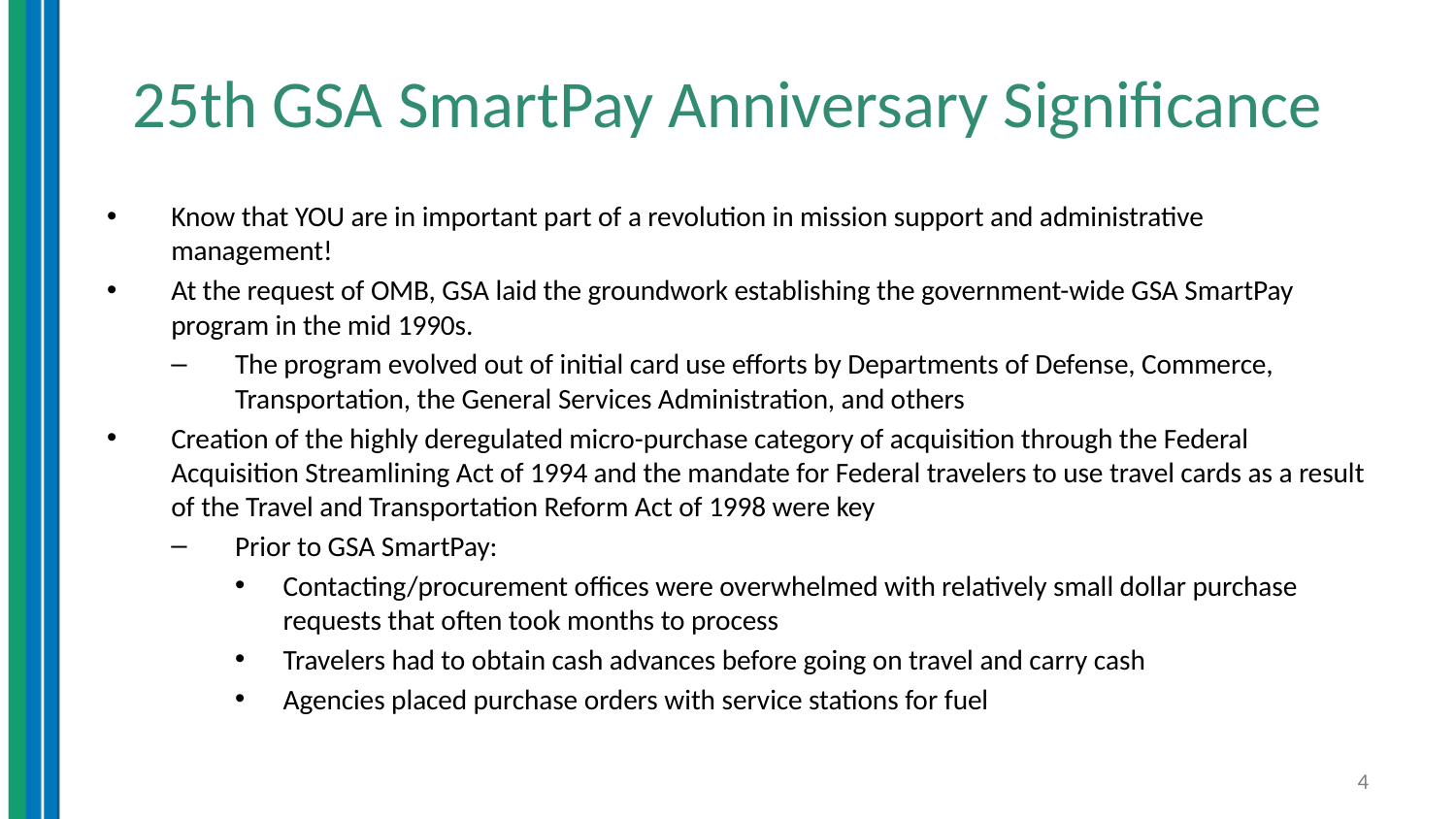

# 25th GSA SmartPay Anniversary Significance
Know that YOU are in important part of a revolution in mission support and administrative management!
At the request of OMB, GSA laid the groundwork establishing the government-wide GSA SmartPay program in the mid 1990s.
The program evolved out of initial card use efforts by Departments of Defense, Commerce, Transportation, the General Services Administration, and others
Creation of the highly deregulated micro-purchase category of acquisition through the Federal Acquisition Streamlining Act of 1994 and the mandate for Federal travelers to use travel cards as a result of the Travel and Transportation Reform Act of 1998 were key
Prior to GSA SmartPay:
Contacting/procurement offices were overwhelmed with relatively small dollar purchase requests that often took months to process
Travelers had to obtain cash advances before going on travel and carry cash
Agencies placed purchase orders with service stations for fuel